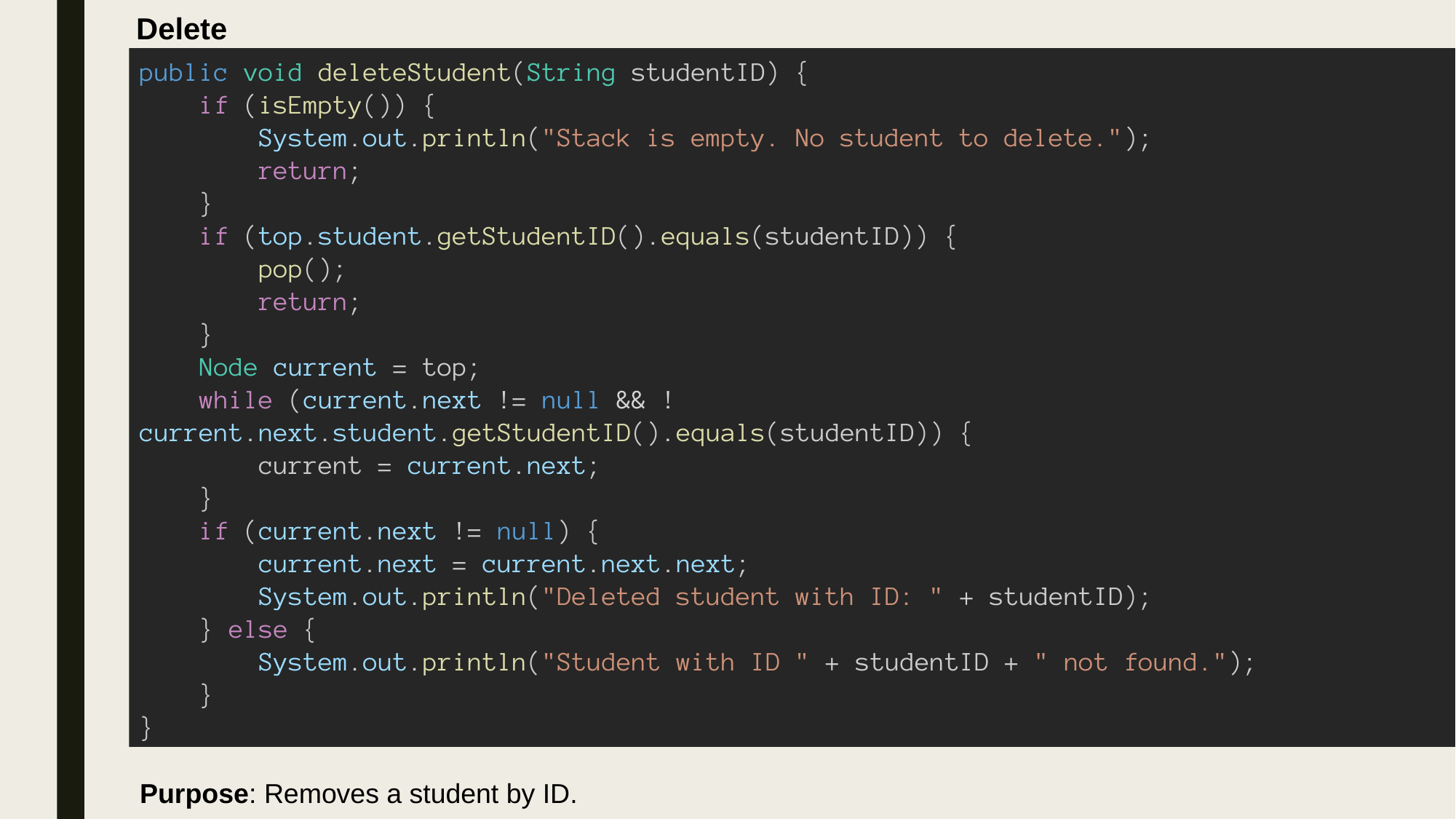

Delete
public void deleteStudent(String studentID) {
    if (isEmpty()) {
        System.out.println("Stack is empty. No student to delete.");
        return;
    }
    if (top.student.getStudentID().equals(studentID)) {
        pop();
        return;
    }
    Node current = top;
    while (current.next != null && !current.next.student.getStudentID().equals(studentID)) {
        current = current.next;
    }
    if (current.next != null) {
        current.next = current.next.next;
        System.out.println("Deleted student with ID: " + studentID);
    } else {
        System.out.println("Student with ID " + studentID + " not found.");
    }
}
Purpose: Removes a student by ID.